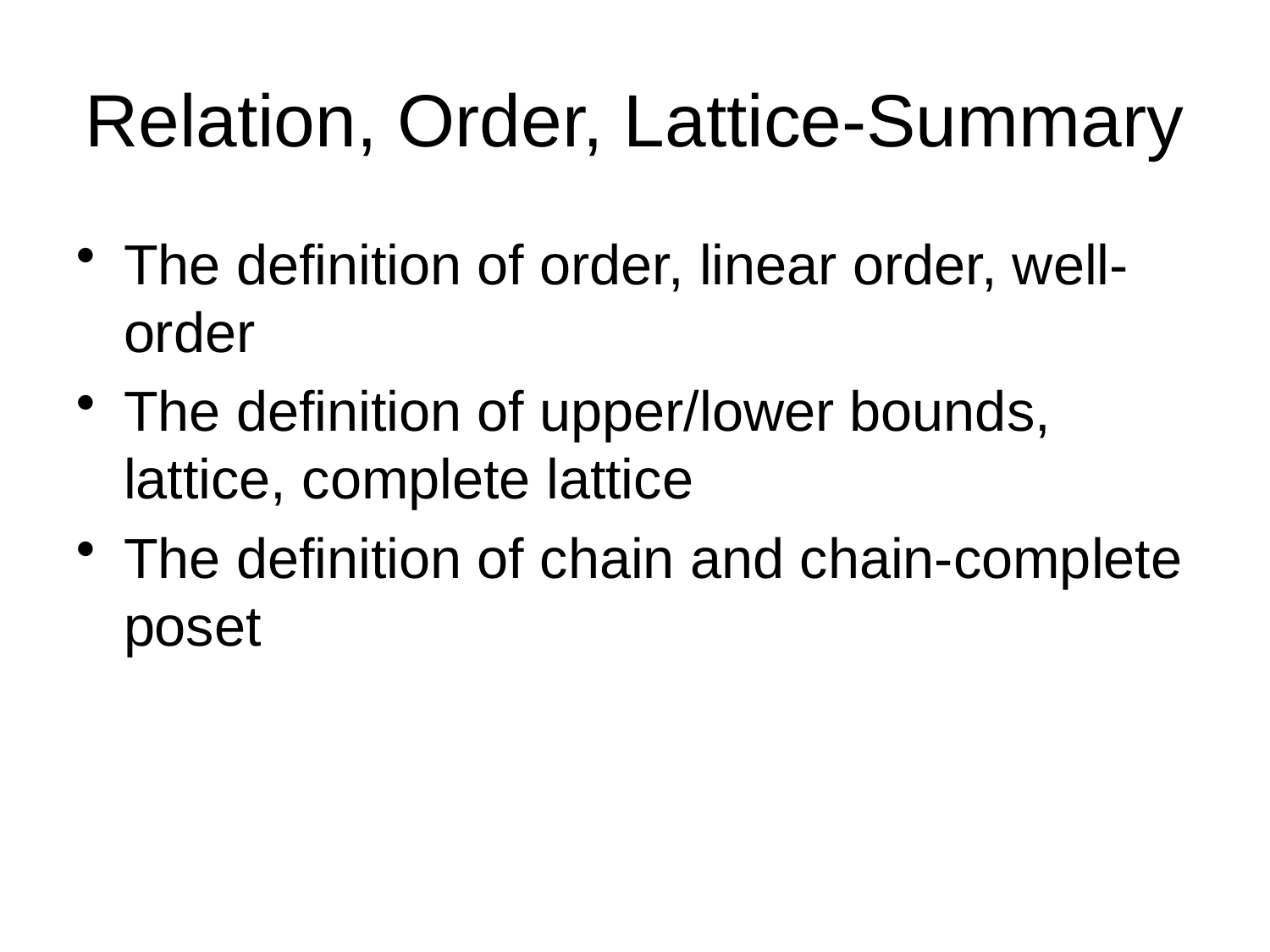

# Relation, Order, Lattice-Summary
The definition of order, linear order, well-order
The definition of upper/lower bounds, lattice, complete lattice
The definition of chain and chain-complete poset